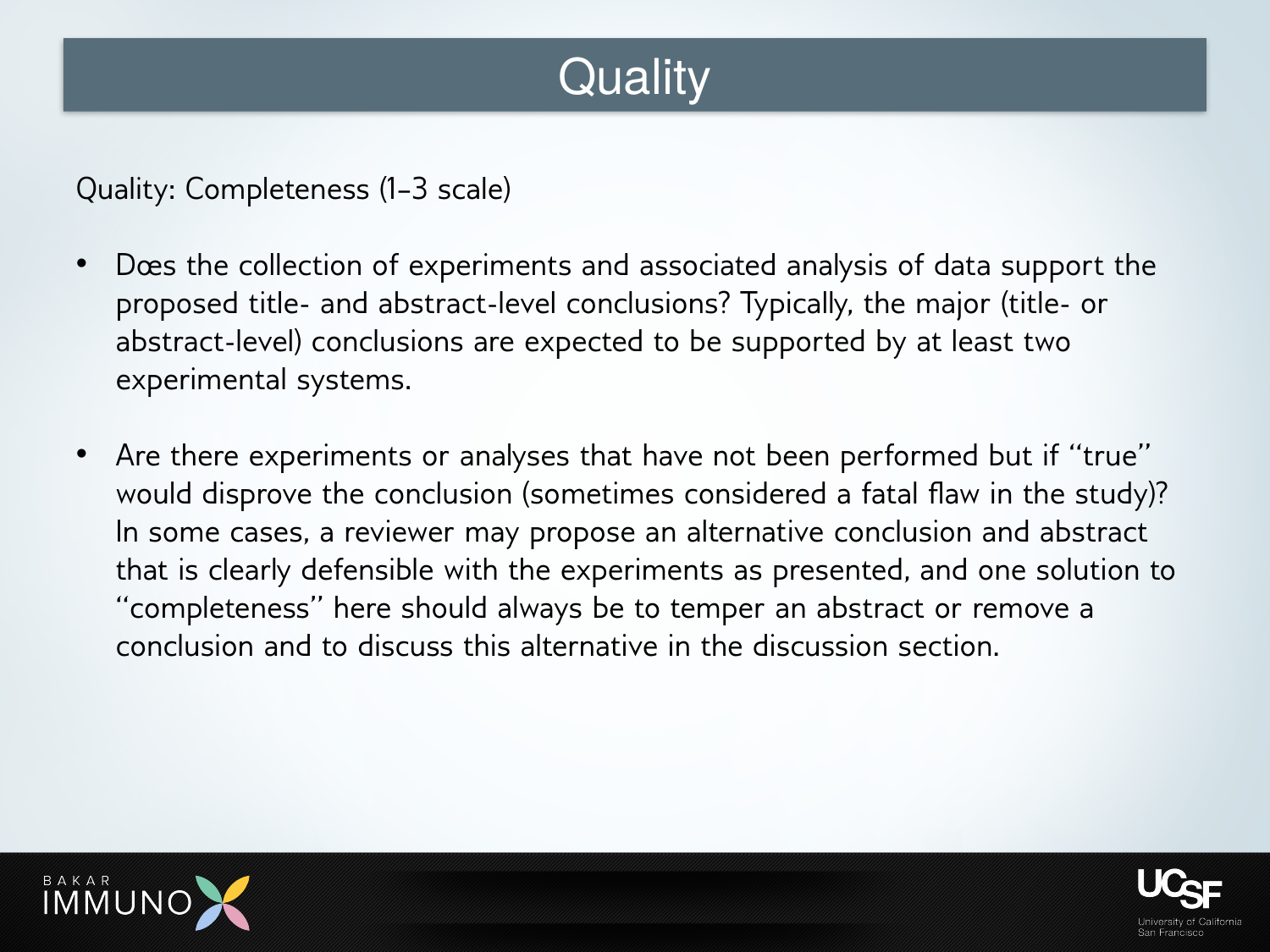

# Quality
Quality: Completeness (1–3 scale)

Does the collection of experiments and associated analysis of data support the proposed title- and abstract-level conclusions? Typically, the major (title- or abstract-level) conclusions are expected to be supported by at least two experimental systems.

Are there experiments or analyses that have not been performed but if ‘‘true’’ would disprove the conclusion (sometimes considered a fatal flaw in the study)? In some cases, a reviewer may propose an alternative conclusion and abstract that is clearly defensible with the experiments as presented, and one solution to ‘‘completeness’’ here should always be to temper an abstract or remove a conclusion and to discuss this alternative in the discussion section.